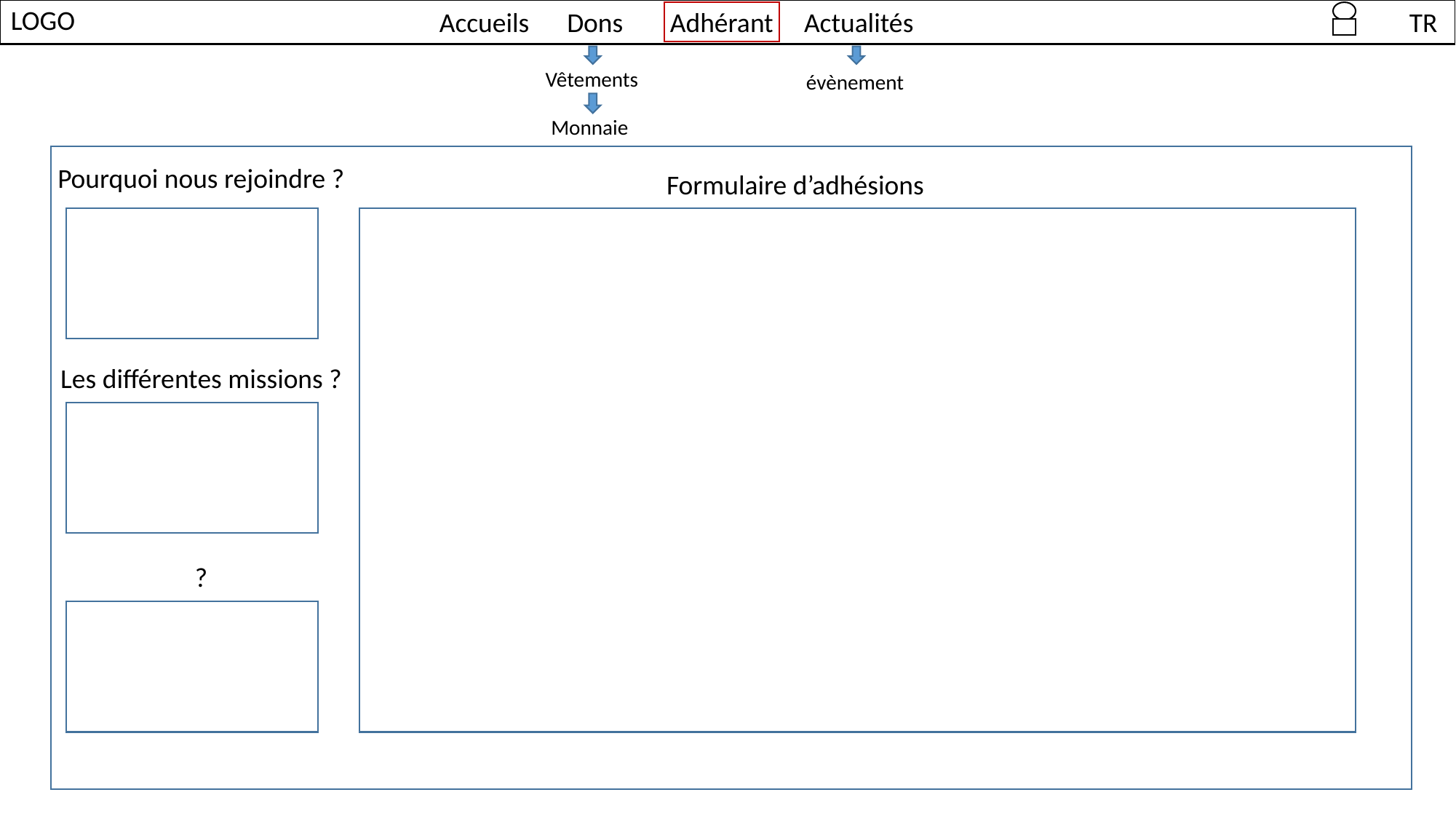

Accueils	   Dons	  Adhérant     Actualités
LOGO
TR

Vêtements
évènement

Monnaie

Pourquoi nous rejoindre ?
Formulaire d’adhésions

Les différentes missions ?

?